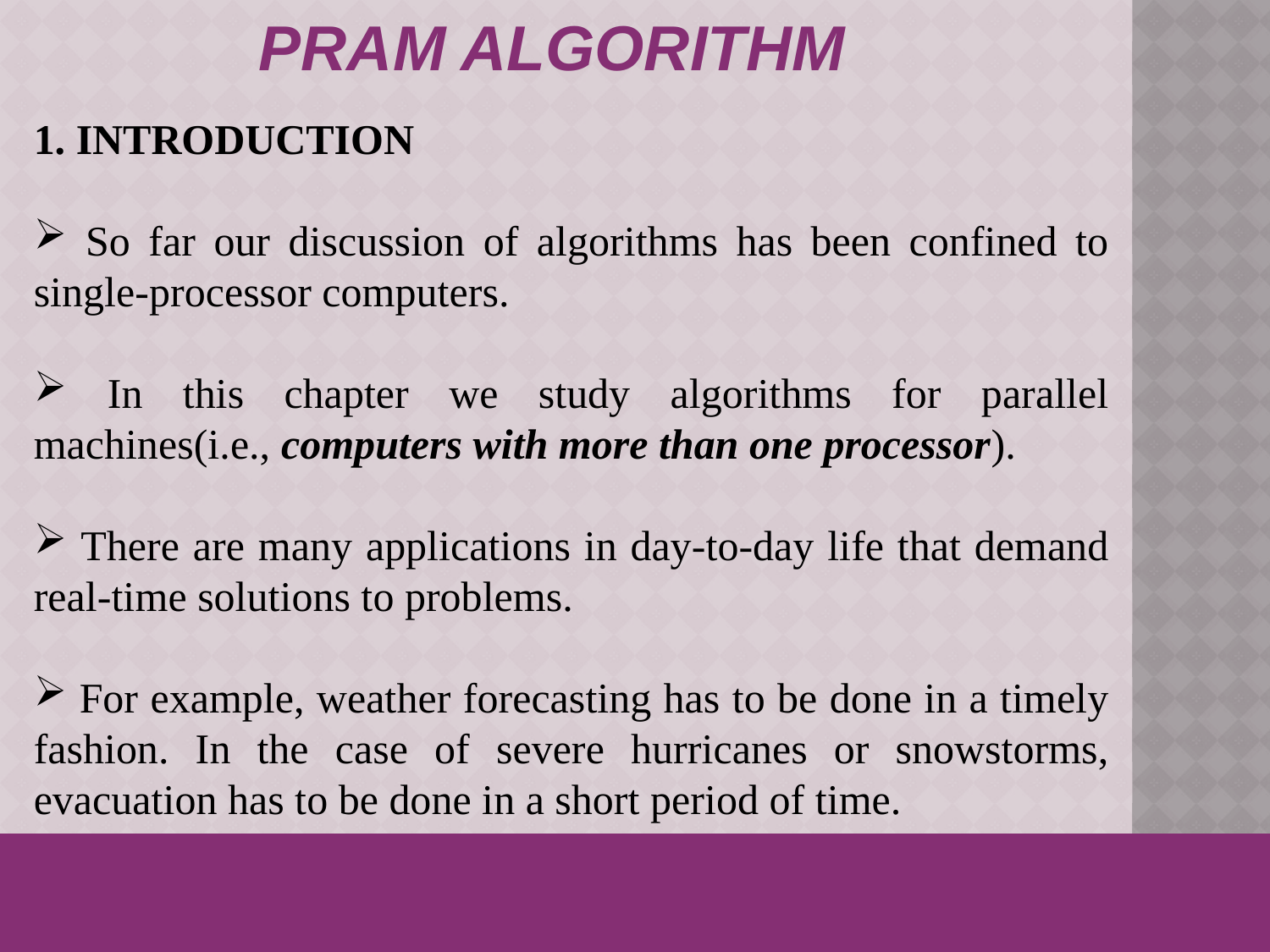

PRAM ALGORITHM
1. INTRODUCTION

 So far our discussion of algorithms has been confined to single-processor computers.

 In this chapter we study algorithms for parallel machines(i.e., computers with more than one processor).

 There are many applications in day-to-day life that demand real-time solutions to problems.

 For example, weather forecasting has to be done in a timely fashion. In the case of severe hurricanes or snowstorms, evacuation has to be done in a short period of time.